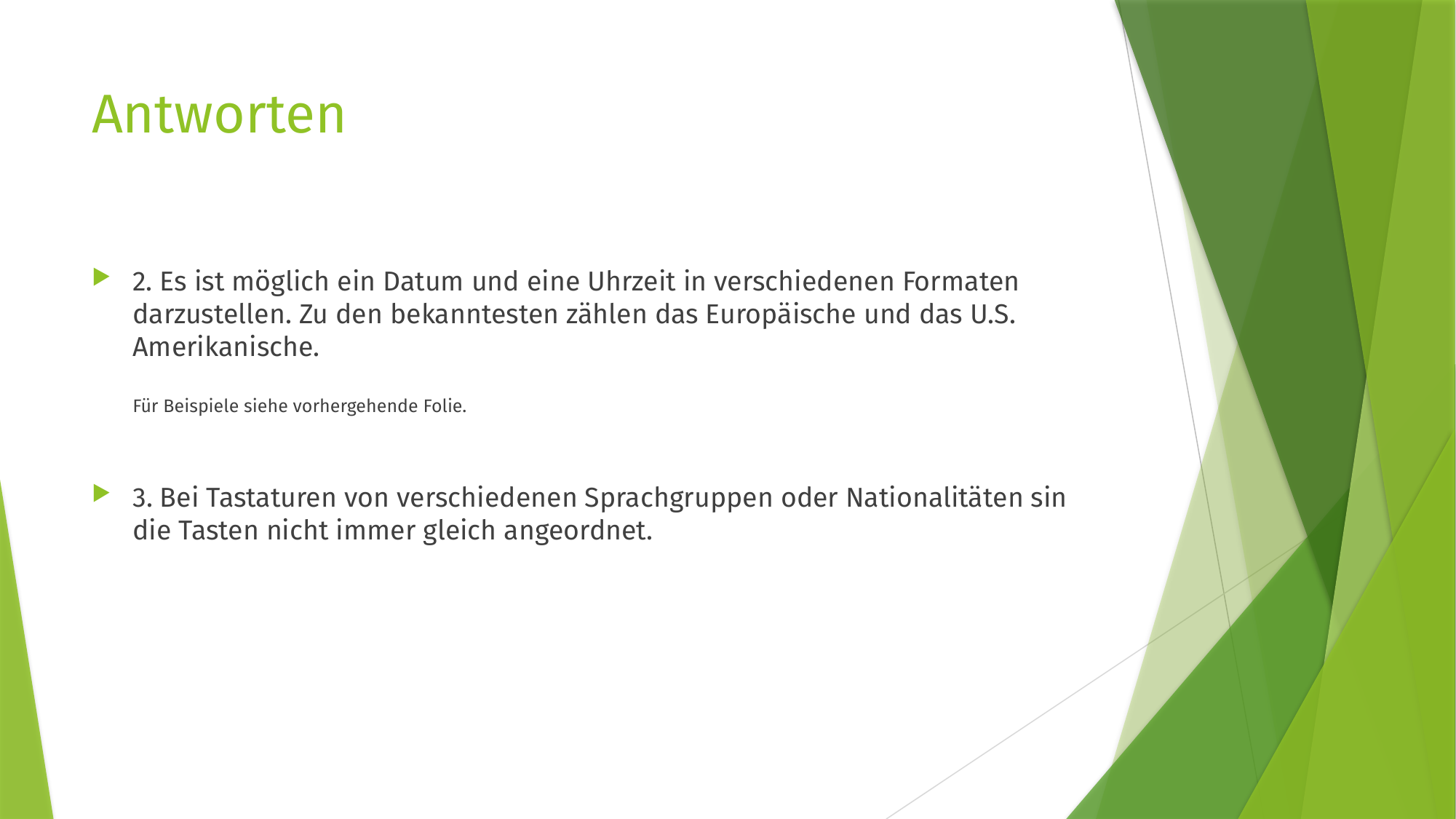

# Antworten
2. Es ist möglich ein Datum und eine Uhrzeit in verschiedenen Formaten darzustellen. Zu den bekanntesten zählen das Europäische und das U.S. Amerikanische.
Für Beispiele siehe vorhergehende Folie.

3. Bei Tastaturen von verschiedenen Sprachgruppen oder Nationalitäten sin die Tasten nicht immer gleich angeordnet.